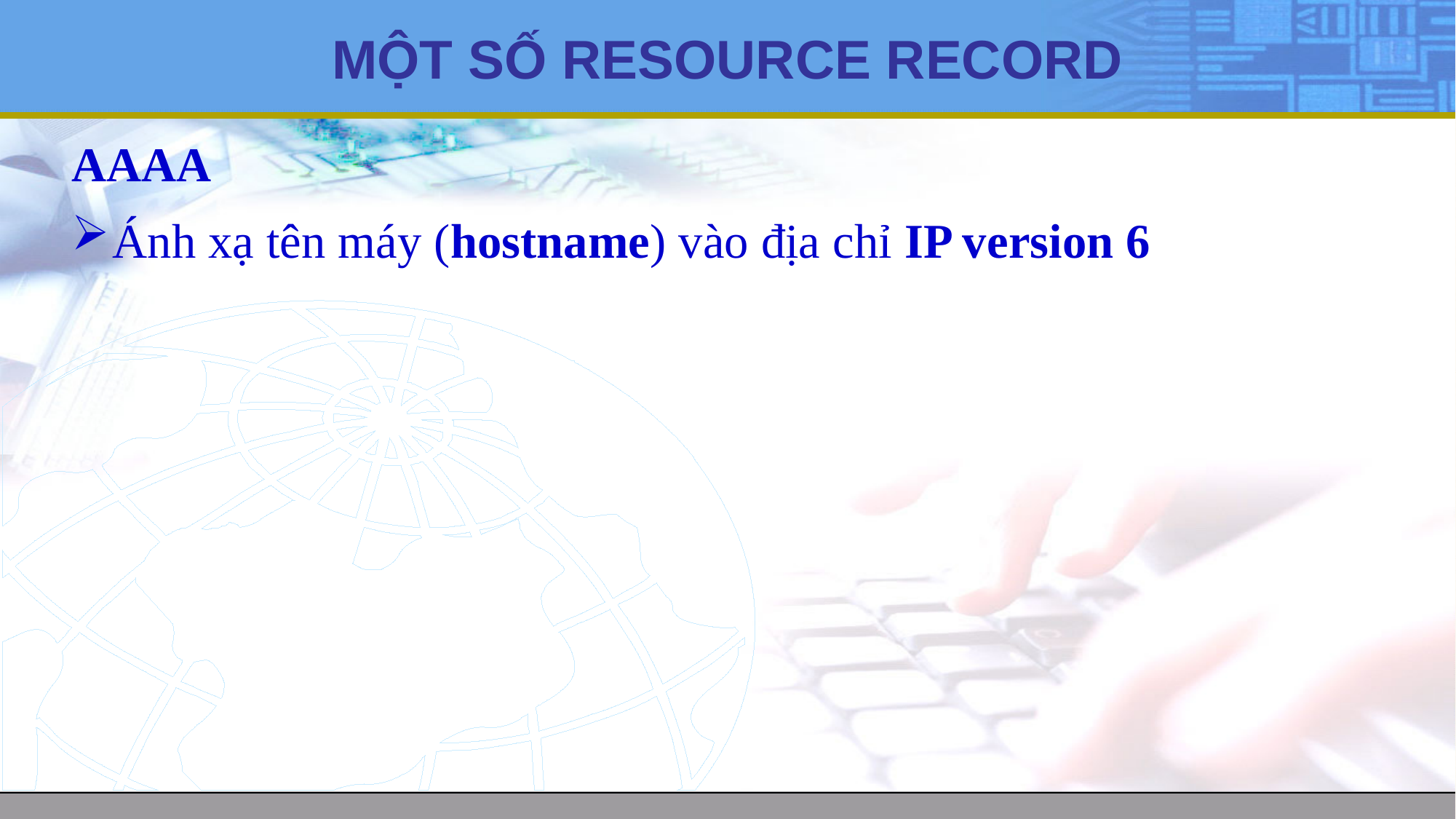

# MỘT SỐ RESOURCE RECORD
AAAA
Ánh xạ tên máy (hostname) vào địa chỉ IP version 6